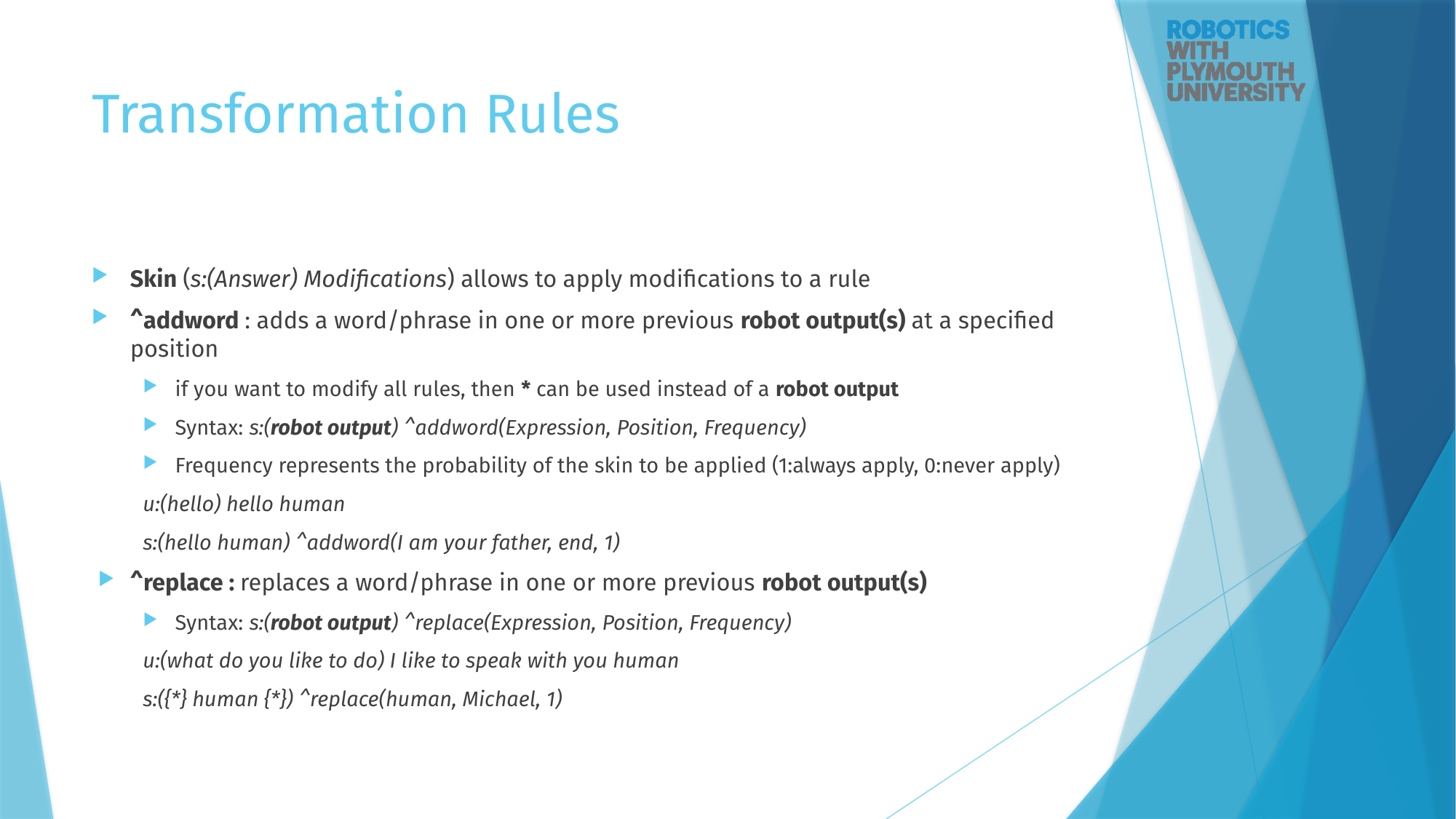

# Transformation Rules
Skin (s:(Answer) Modifications) allows to apply modifications to a rule
^addword : adds a word/phrase in one or more previous robot output(s) at a specified position
if you want to modify all rules, then * can be used instead of a robot output
Syntax: s:(robot output) ^addword(Expression, Position, Frequency)
Frequency represents the probability of the skin to be applied (1:always apply, 0:never apply)
	u:(hello) hello human
	s:(hello human) ^addword(I am your father, end, 1)
^replace : replaces a word/phrase in one or more previous robot output(s)
Syntax: s:(robot output) ^replace(Expression, Position, Frequency)
u:(what do you like to do) I like to speak with you human
s:({*} human {*}) ^replace(human, Michael, 1)